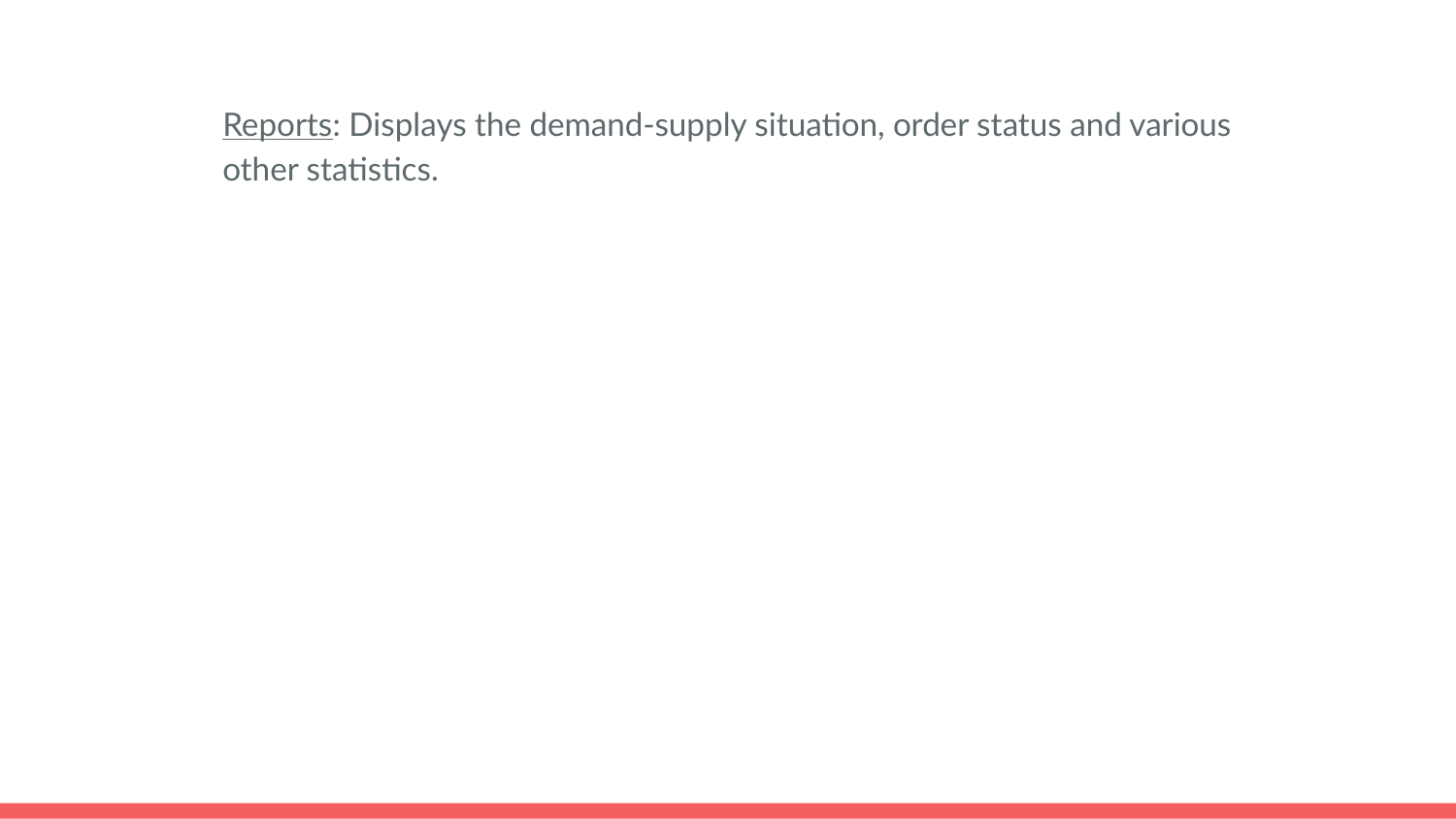

Reports: Displays the demand-supply situation, order status and various other statistics.